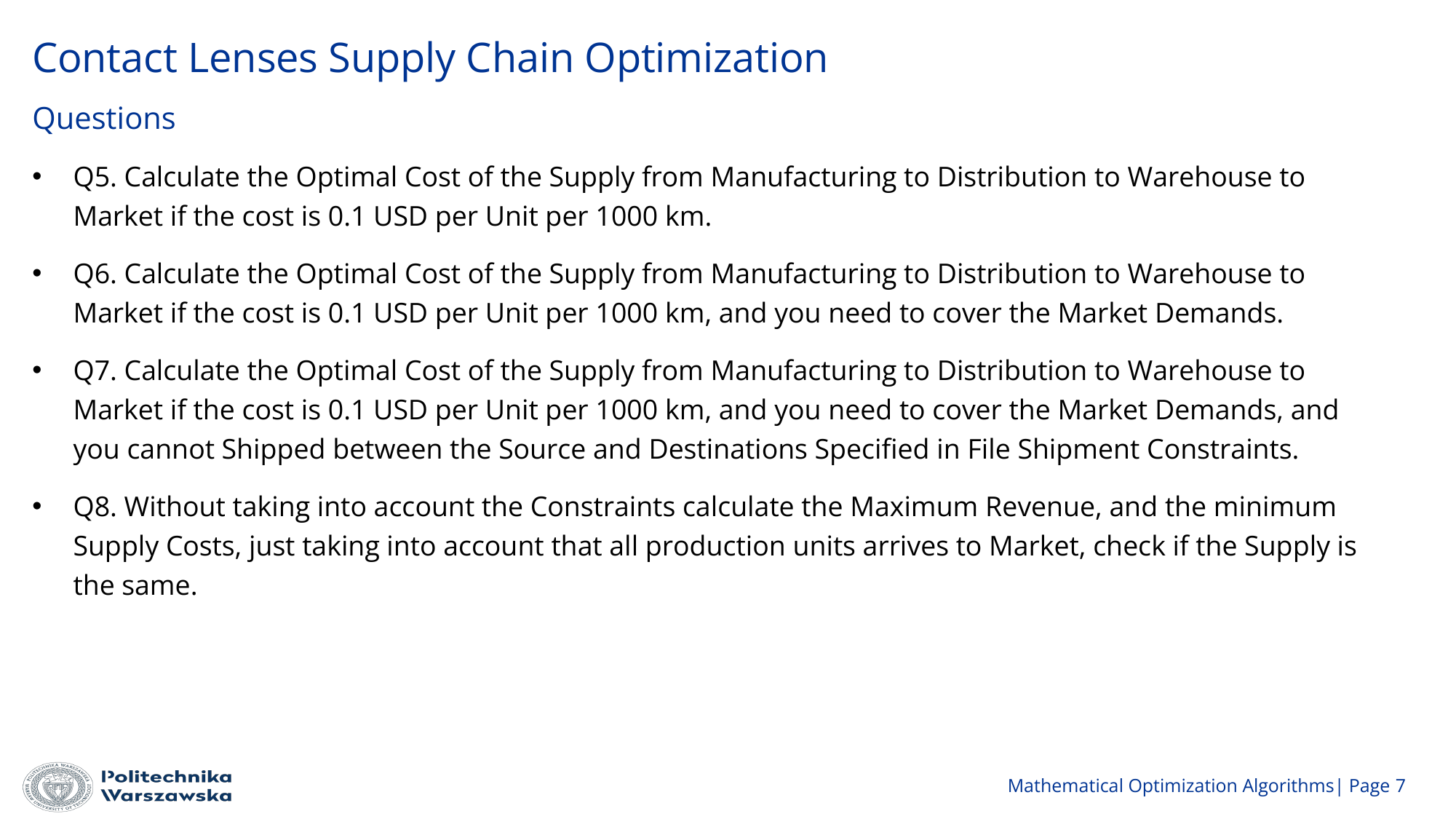

Contact Lenses Supply Chain Optimization
Questions
Q5. Calculate the Optimal Cost of the Supply from Manufacturing to Distribution to Warehouse to Market if the cost is 0.1 USD per Unit per 1000 km.
Q6. Calculate the Optimal Cost of the Supply from Manufacturing to Distribution to Warehouse to Market if the cost is 0.1 USD per Unit per 1000 km, and you need to cover the Market Demands.
Q7. Calculate the Optimal Cost of the Supply from Manufacturing to Distribution to Warehouse to Market if the cost is 0.1 USD per Unit per 1000 km, and you need to cover the Market Demands, and you cannot Shipped between the Source and Destinations Specified in File Shipment Constraints.
Q8. Without taking into account the Constraints calculate the Maximum Revenue, and the minimum Supply Costs, just taking into account that all production units arrives to Market, check if the Supply is the same.